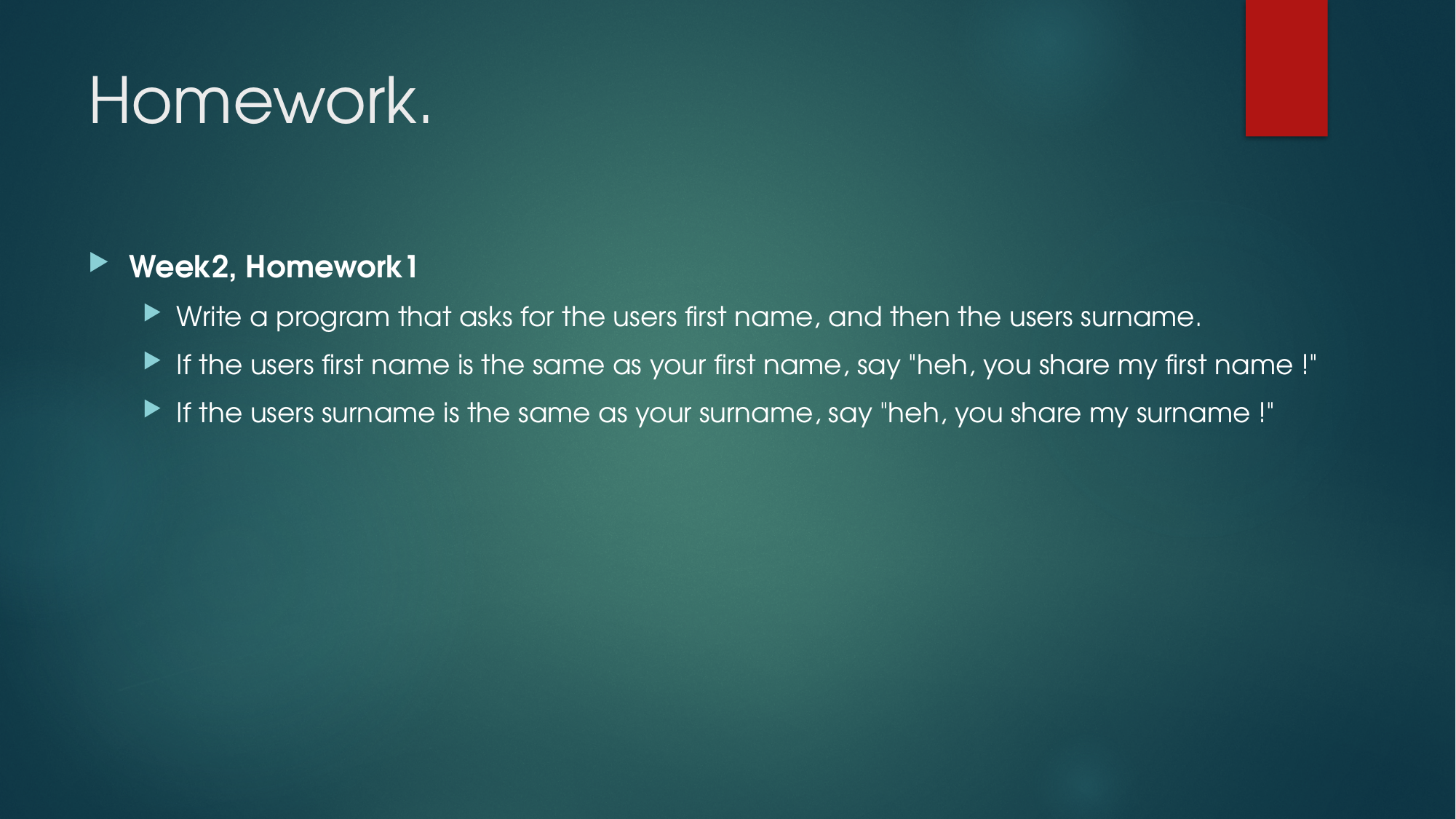

# Homework.
Week2, Homework1
Write a program that asks for the users first name, and then the users surname.
If the users first name is the same as your first name, say "heh, you share my first name !"
If the users surname is the same as your surname, say "heh, you share my surname !"